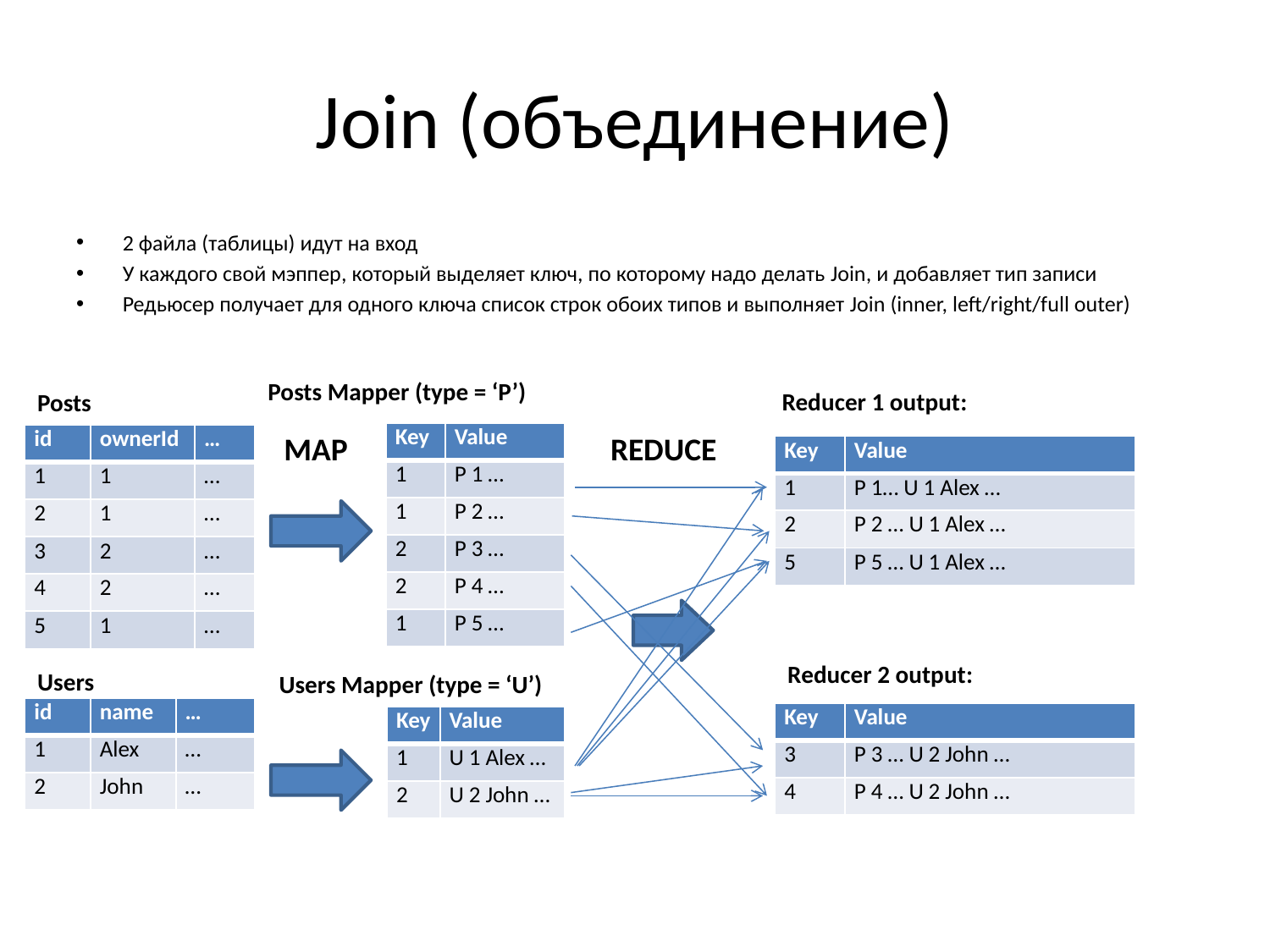

# Join (объединение)
2 файла (таблицы) идут на вход
У каждого свой мэппер, который выделяет ключ, по которому надо делать Join, и добавляет тип записи
Редьюсер получает для одного ключа список строк обоих типов и выполняет Join (inner, left/right/full outer)
Posts Mapper (type = ‘P’)
Reducer 1 output:
Posts
MAP
| Key | Value |
| --- | --- |
| 1 | P 1 … |
| 1 | P 2 … |
| 2 | P 3 … |
| 2 | P 4 … |
| 1 | P 5 … |
REDUCE
| id | ownerId | … |
| --- | --- | --- |
| 1 | 1 | … |
| 2 | 1 | … |
| 3 | 2 | … |
| 4 | 2 | … |
| 5 | 1 | … |
| Key | Value |
| --- | --- |
| 1 | P 1… U 1 Alex … |
| 2 | P 2 … U 1 Alex … |
| 5 | P 5 … U 1 Alex … |

Reducer 2 output:
Users
Users Mapper (type = ‘U’)
| id | name | … |
| --- | --- | --- |
| 1 | Alex | … |
| 2 | John | … |
| Key | Value |
| --- | --- |
| 3 | P 3 … U 2 John … |
| 4 | P 4 … U 2 John … |
| Key | Value |
| --- | --- |
| 1 | U 1 Alex … |
| 2 | U 2 John … |